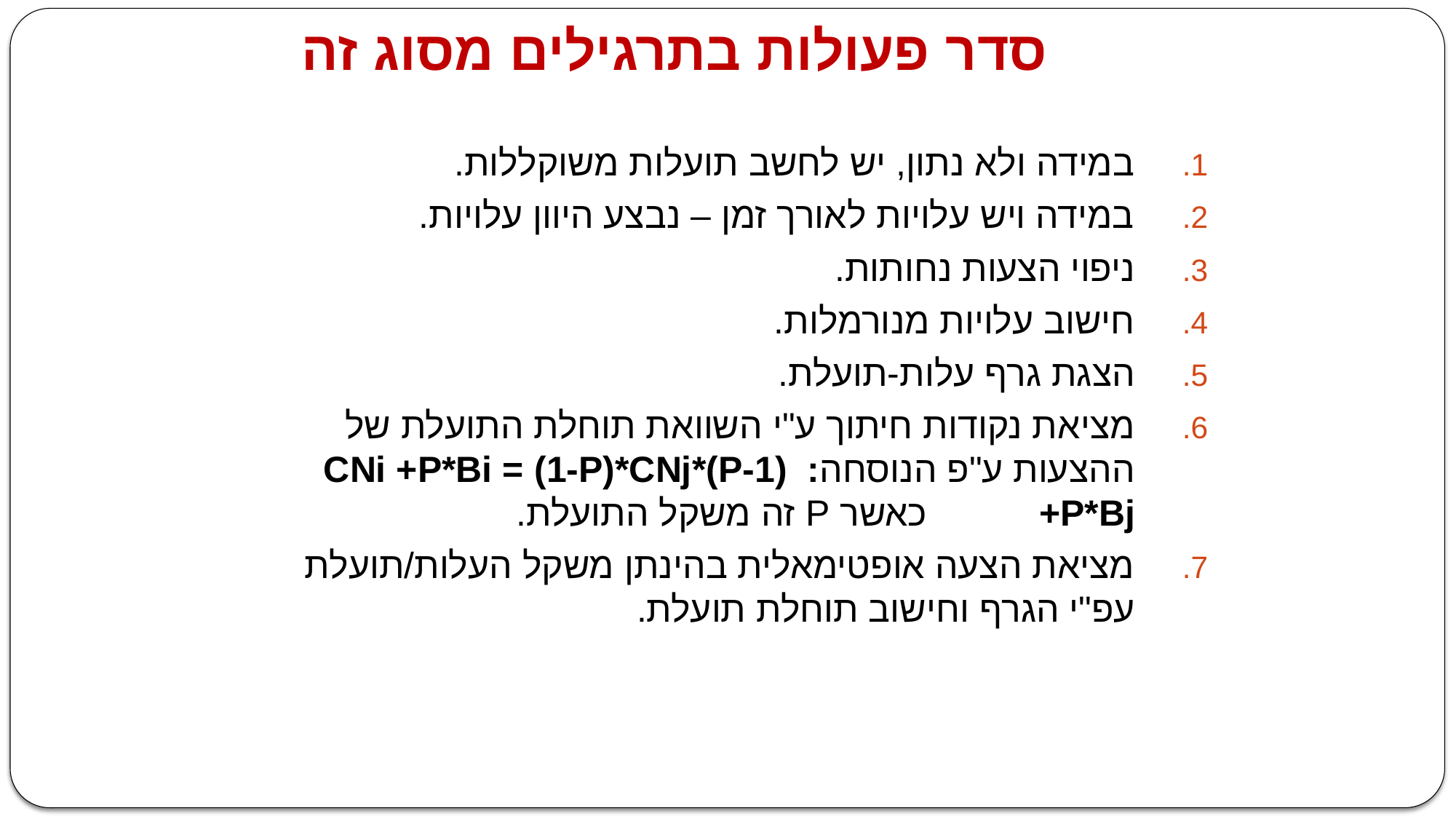

# סדר פעולות בתרגילים מסוג זה
במידה ולא נתון, יש לחשב תועלות משוקללות.
במידה ויש עלויות לאורך זמן – נבצע היוון עלויות.
ניפוי הצעות נחותות.
חישוב עלויות מנורמלות.
הצגת גרף עלות-תועלת.
מציאת נקודות חיתוך ע"י השוואת תוחלת התועלת של ההצעות ע"פ הנוסחה:  (1-P)*CNi +P*Bi = (1-P)*CNj +P*Bj           כאשר P זה משקל התועלת.
מציאת הצעה אופטימאלית בהינתן משקל העלות/תועלת עפ"י הגרף וחישוב תוחלת תועלת.